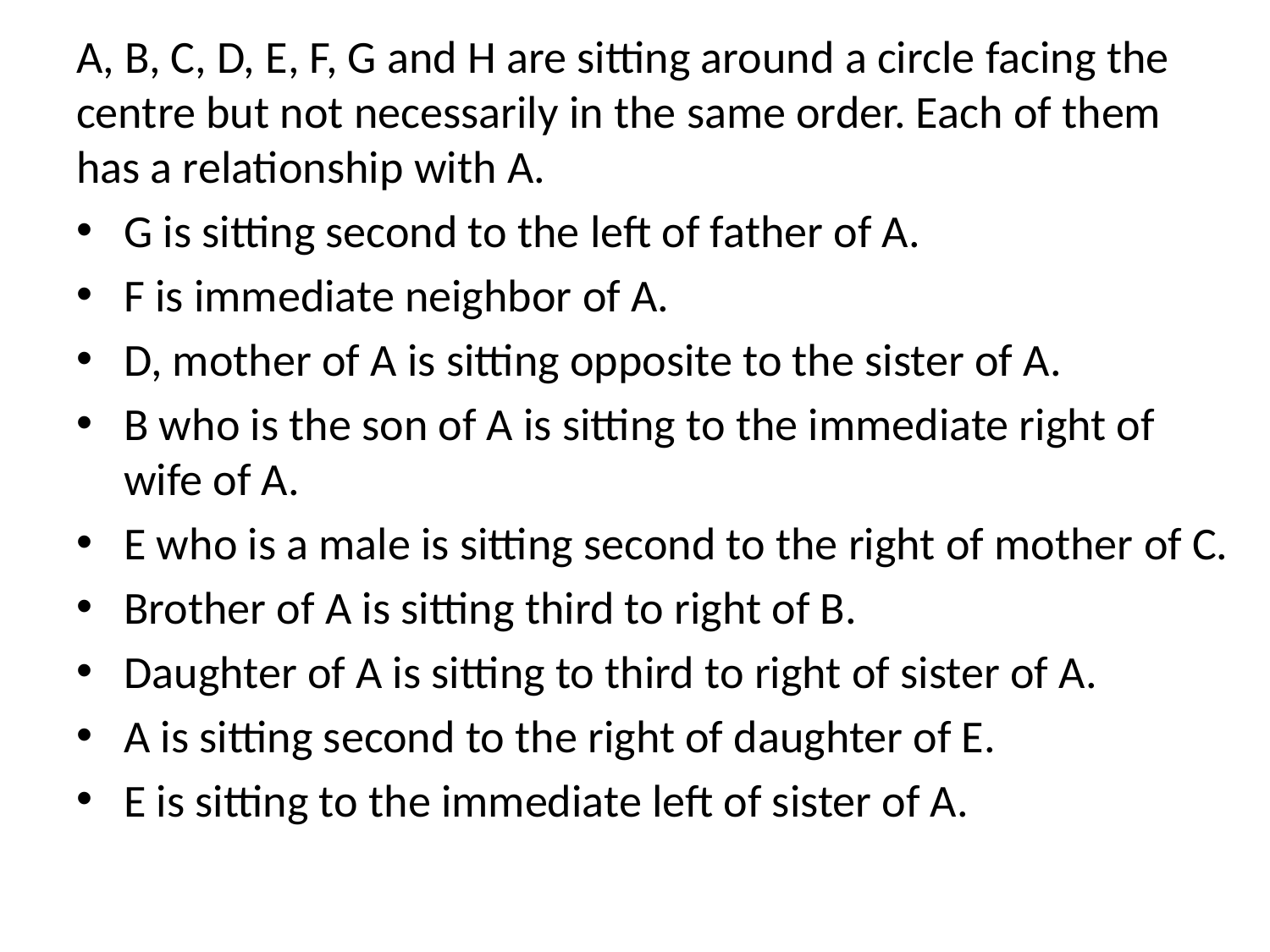

A, B, C, D, E, F, G and H are sitting around a circle facing the centre but not necessarily in the same order. Each of them has a relationship with A.
G is sitting second to the left of father of A.
F is immediate neighbor of A.
D, mother of A is sitting opposite to the sister of A.
B who is the son of A is sitting to the immediate right of wife of A.
E who is a male is sitting second to the right of mother of C.
Brother of A is sitting third to right of B.
Daughter of A is sitting to third to right of sister of A.
A is sitting second to the right of daughter of E.
E is sitting to the immediate left of sister of A.